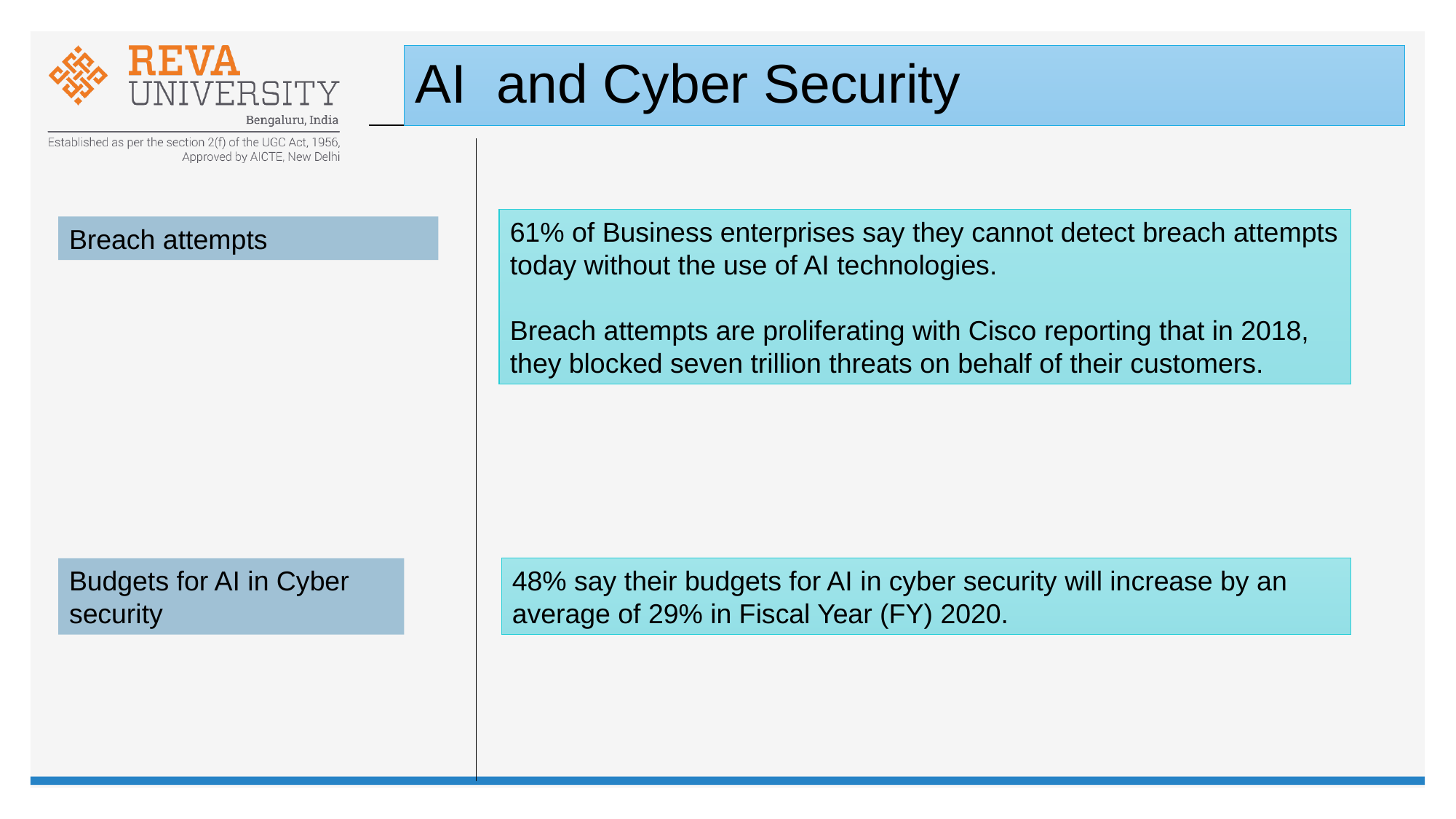

# AI  and Cyber Security
61% of Business enterprises say they cannot detect breach attempts today without the use of AI technologies.

Breach attempts are proliferating with Cisco reporting that in 2018, they blocked seven trillion threats on behalf of their customers.
Breach attempts
48% say their budgets for AI in cyber security will increase by an average of 29% in Fiscal Year (FY) 2020.
Budgets for AI in Cyber security